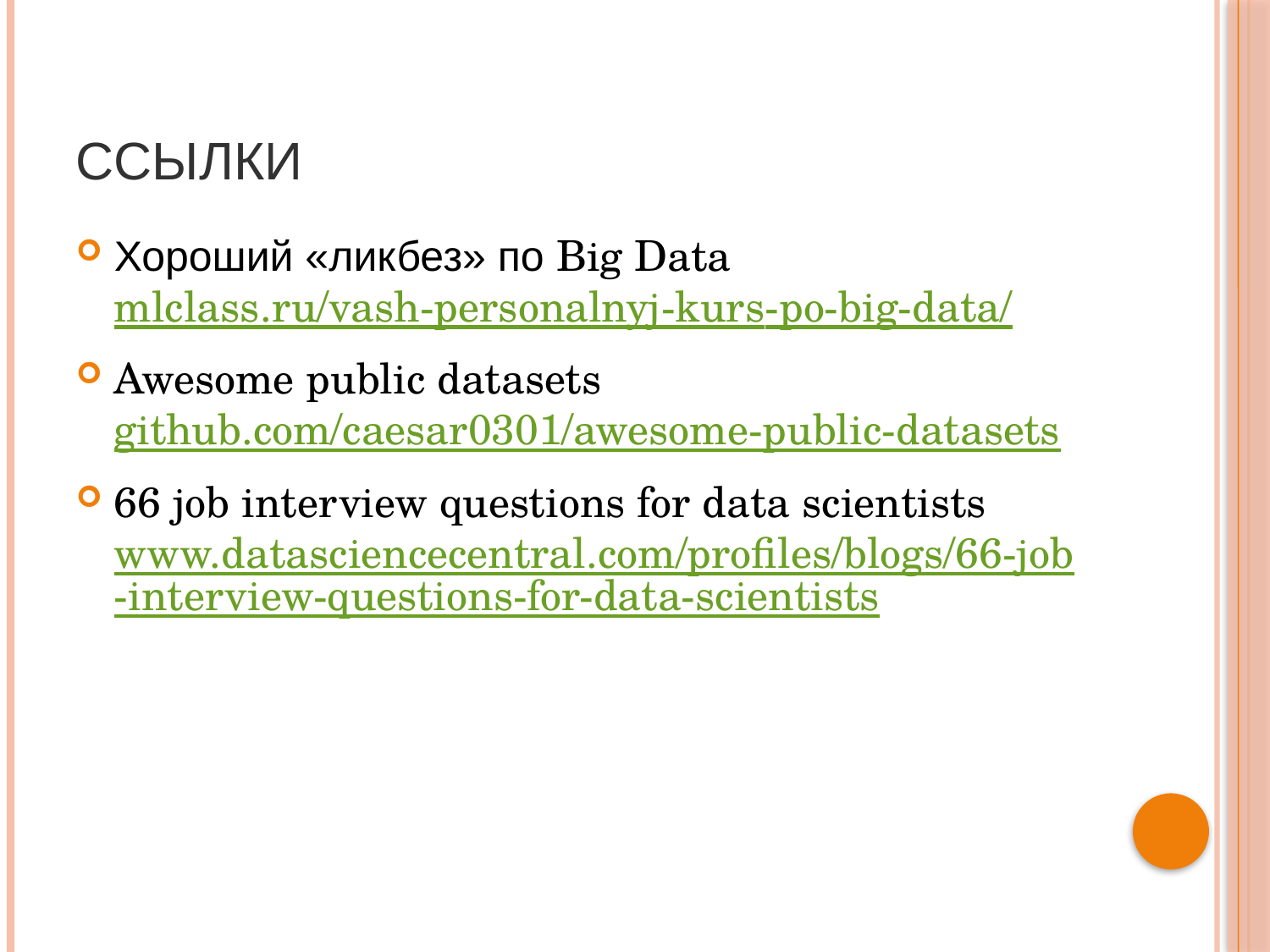

# Ссылки
Хороший «ликбез» по Big Data
mlclass.ru/vash-personalnyj-kurs-po-big-data/
Awesome public datasets
github.com/caesar0301/awesome-public-datasets
66 job interview questions for data scientists
www.datasciencecentral.com/profiles/blogs/66-job-interview-questions-for-data-scientists